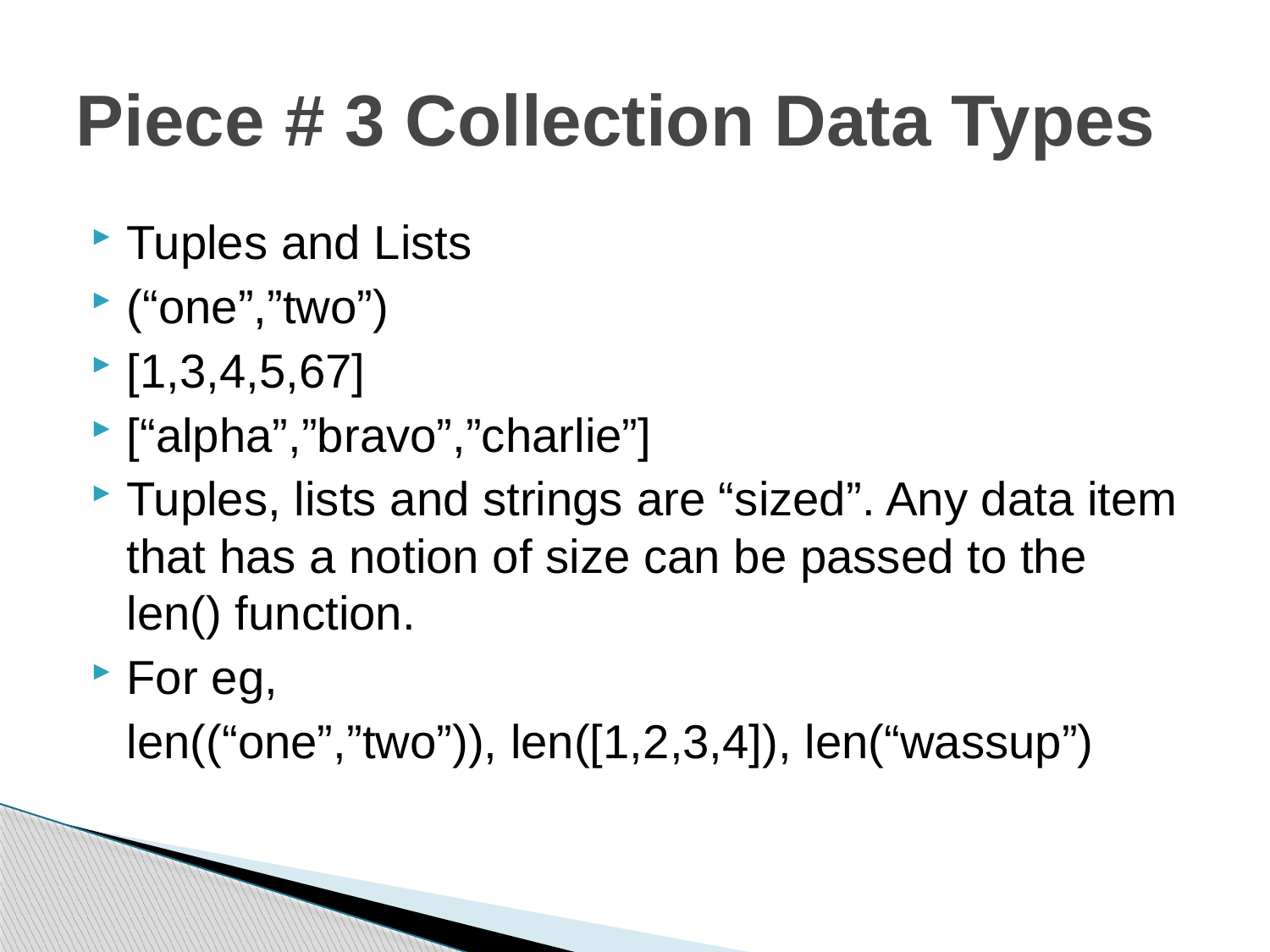

# Piece # 3 Collection Data Types
Tuples and Lists
(“one”,”two”)
[1,3,4,5,67]
[“alpha”,”bravo”,”charlie”]
Tuples, lists and strings are “sized”. Any data item that has a notion of size can be passed to the len() function.
For eg,
	len((“one”,”two”)), len([1,2,3,4]), len(“wassup”)